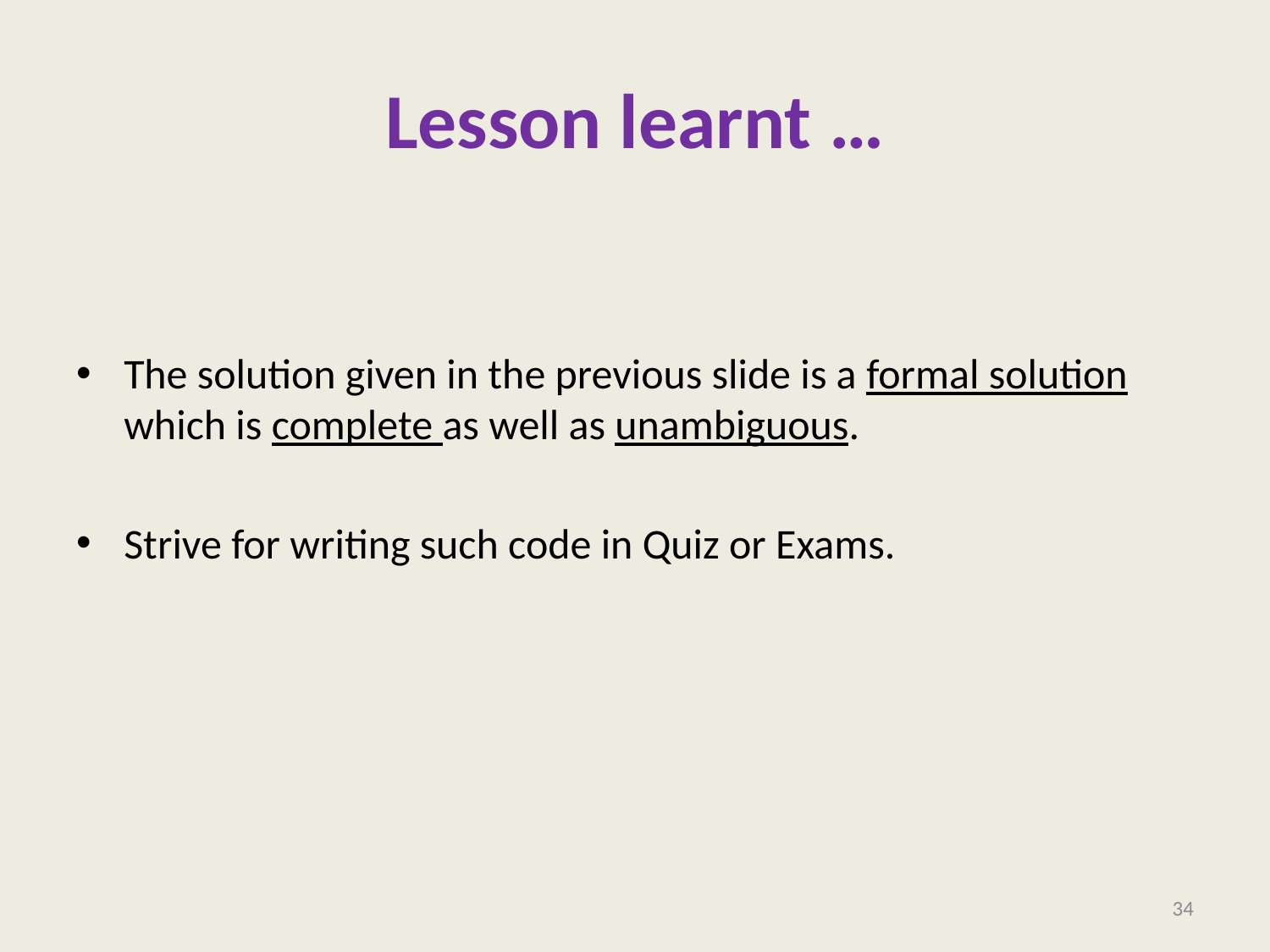

# Lesson learnt …

The solution given in the previous slide is a formal solution which is complete as well as unambiguous.

Strive for writing such code in Quiz or Exams.

34